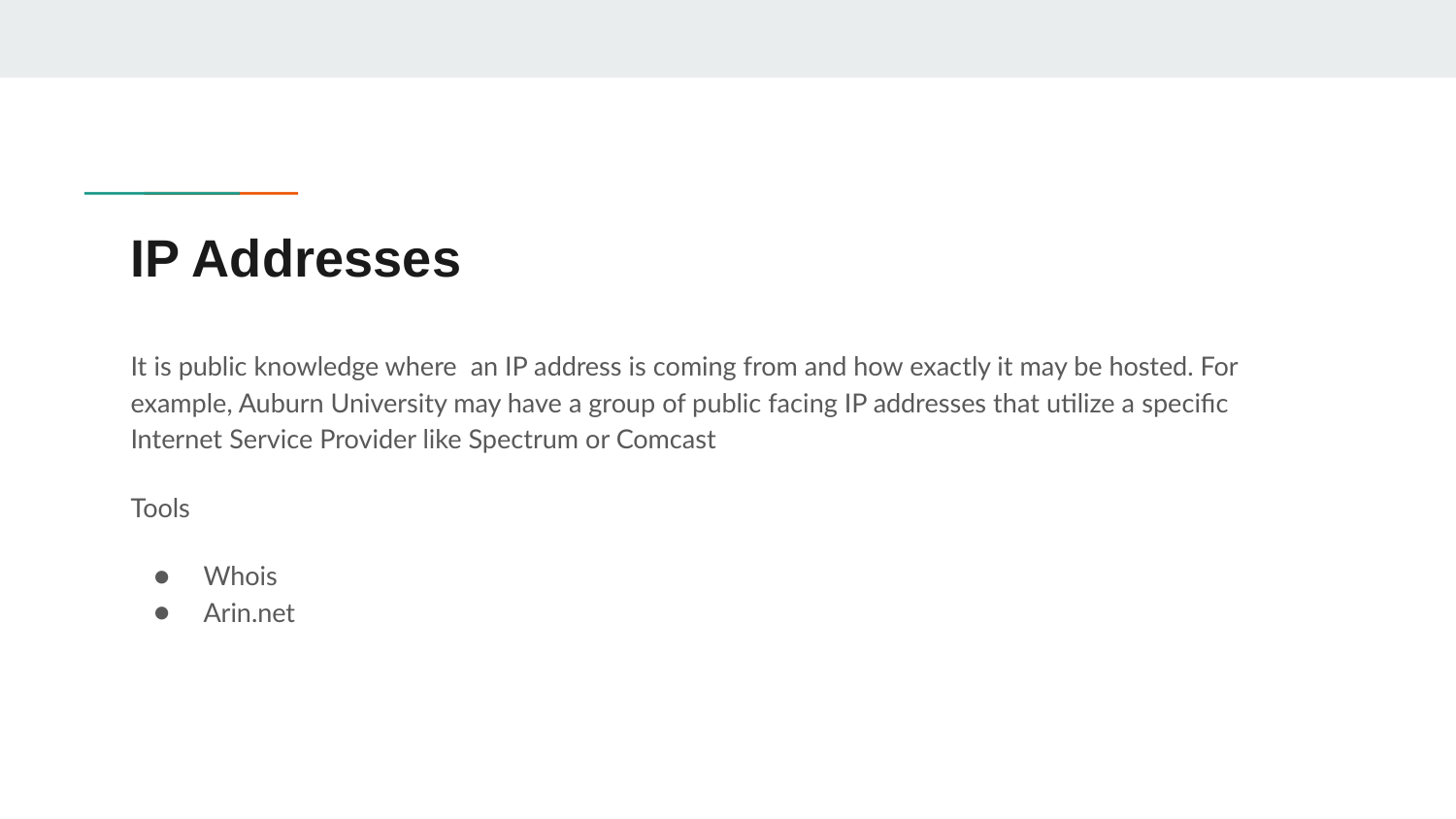

# IP Addresses
It is public knowledge where  an IP address is coming from and how exactly it may be hosted. For example, Auburn University may have a group of public facing IP addresses that utilize a specific Internet Service Provider like Spectrum or Comcast
Tools
Whois
Arin.net